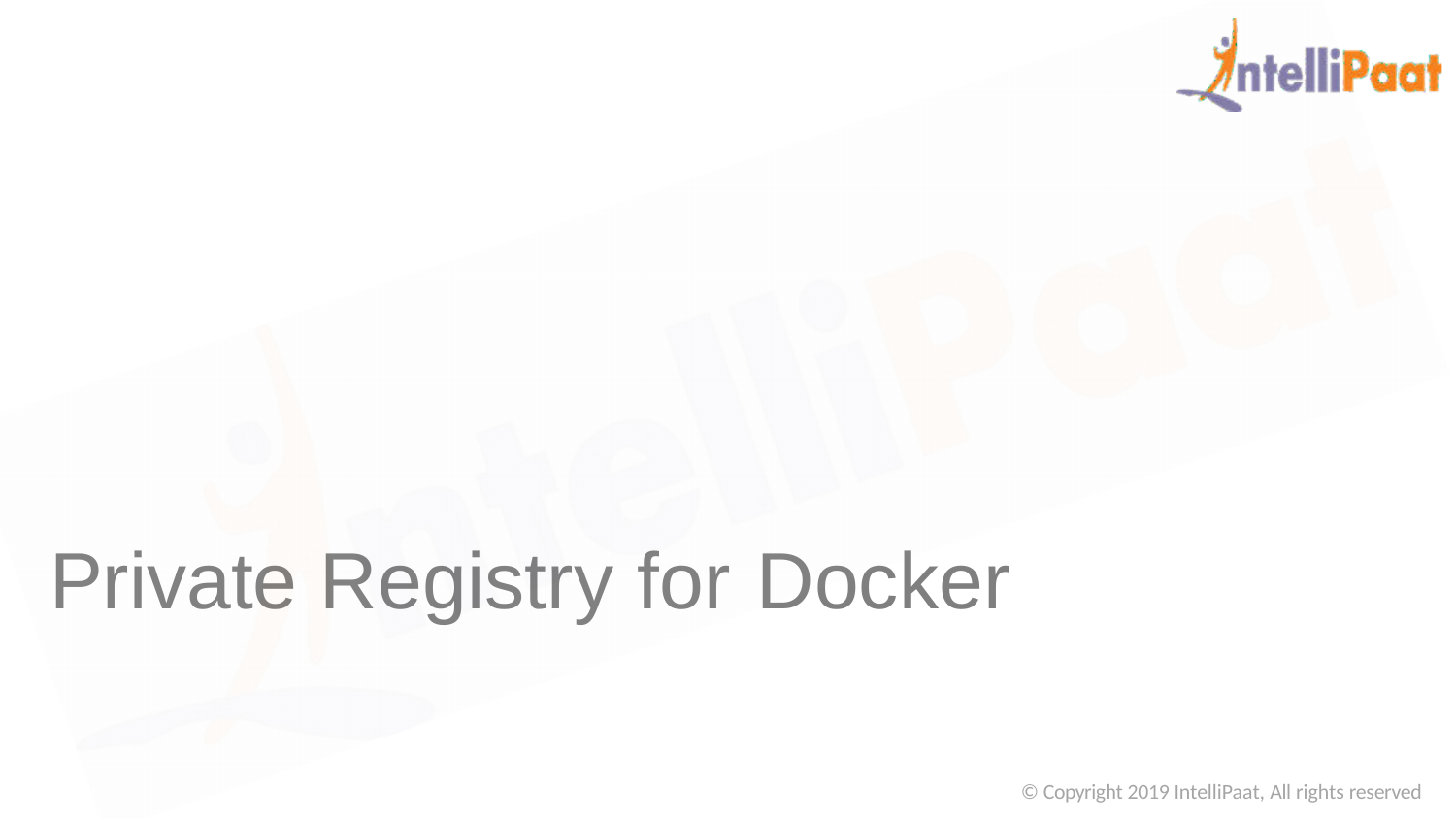

# Private Registry for Docker
© Copyright 2019 IntelliPaat, All rights reserved